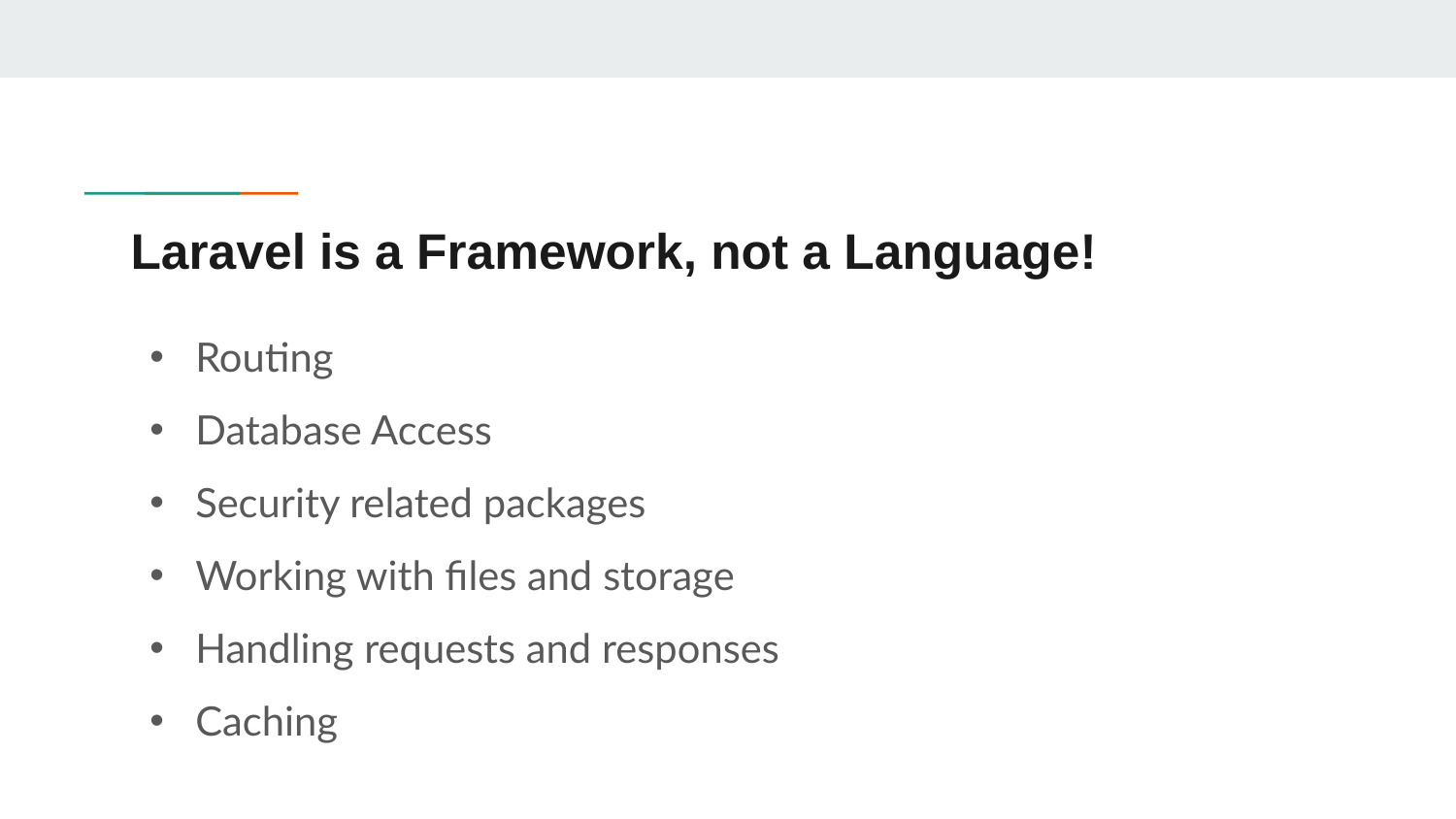

# Laravel is a Framework, not a Language!
Routing
Database Access
Security related packages
Working with files and storage
Handling requests and responses
Caching